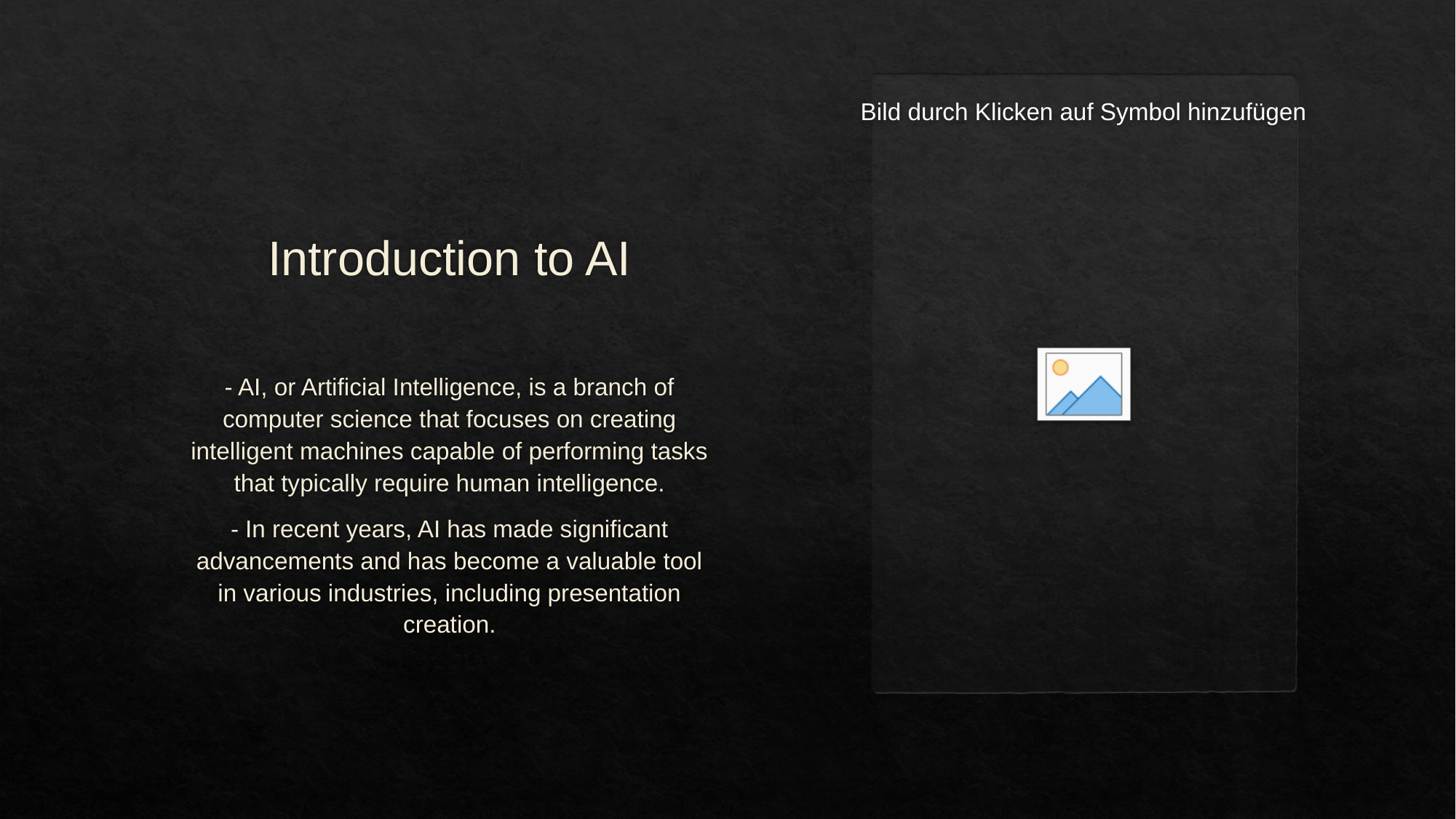

# Introduction to AI

- AI, or Artificial Intelligence, is a branch of computer science that focuses on creating intelligent machines capable of performing tasks that typically require human intelligence.
- In recent years, AI has made significant advancements and has become a valuable tool in various industries, including presentation creation.